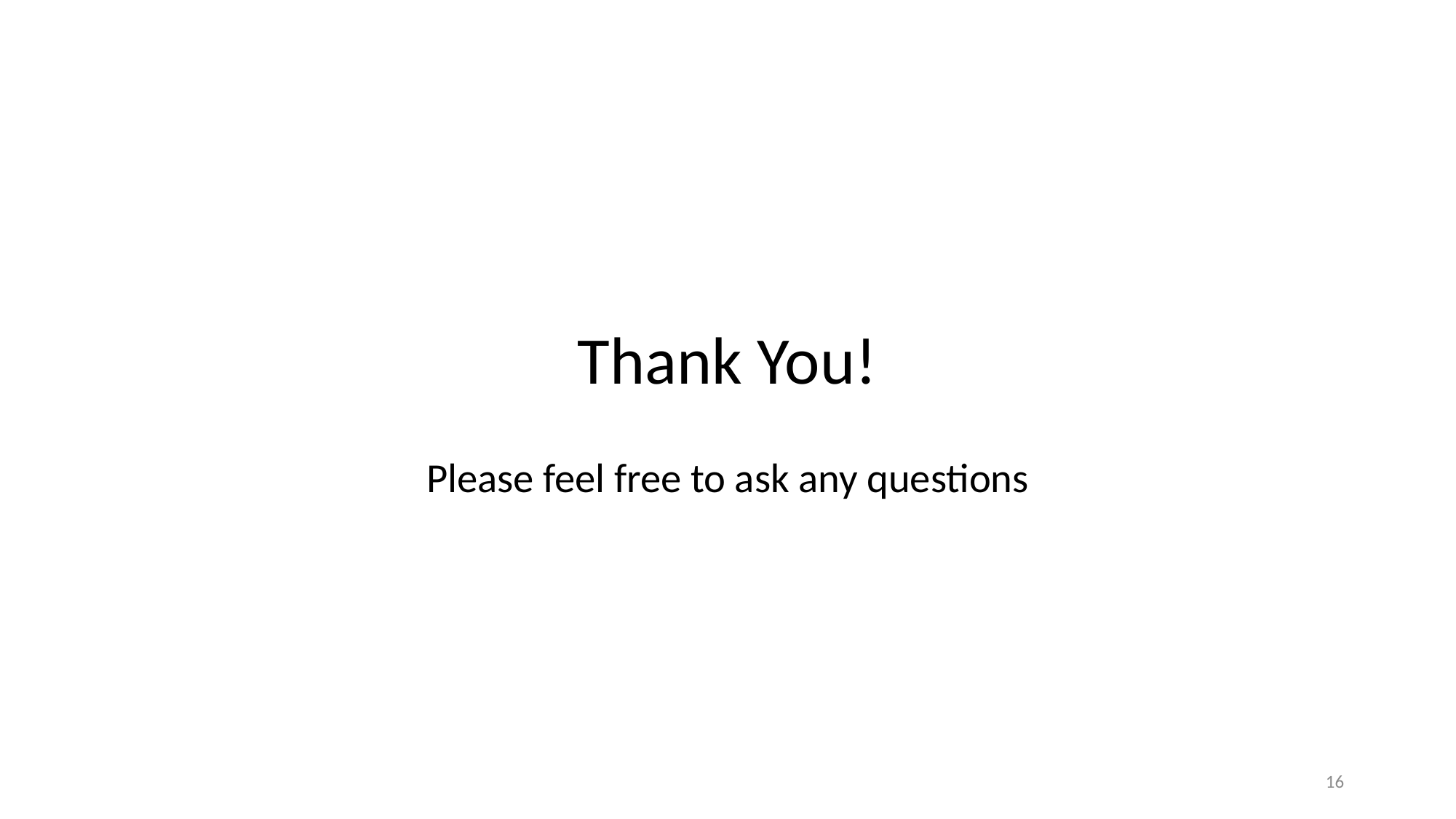

# Thank You!
Please feel free to ask any questions
16